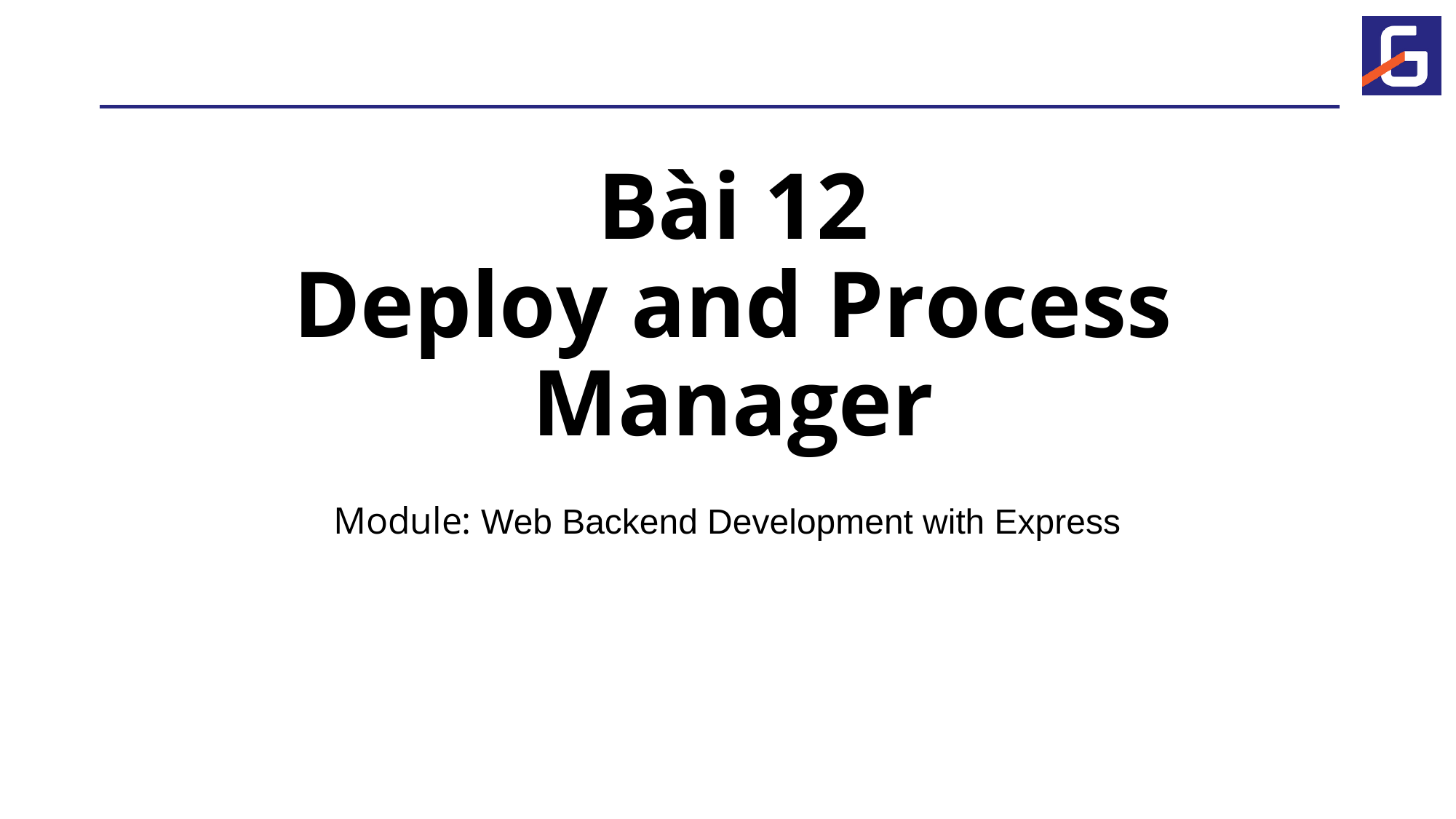

# Bài 12 Deploy and Process Manager
Module: Web Backend Development with Express